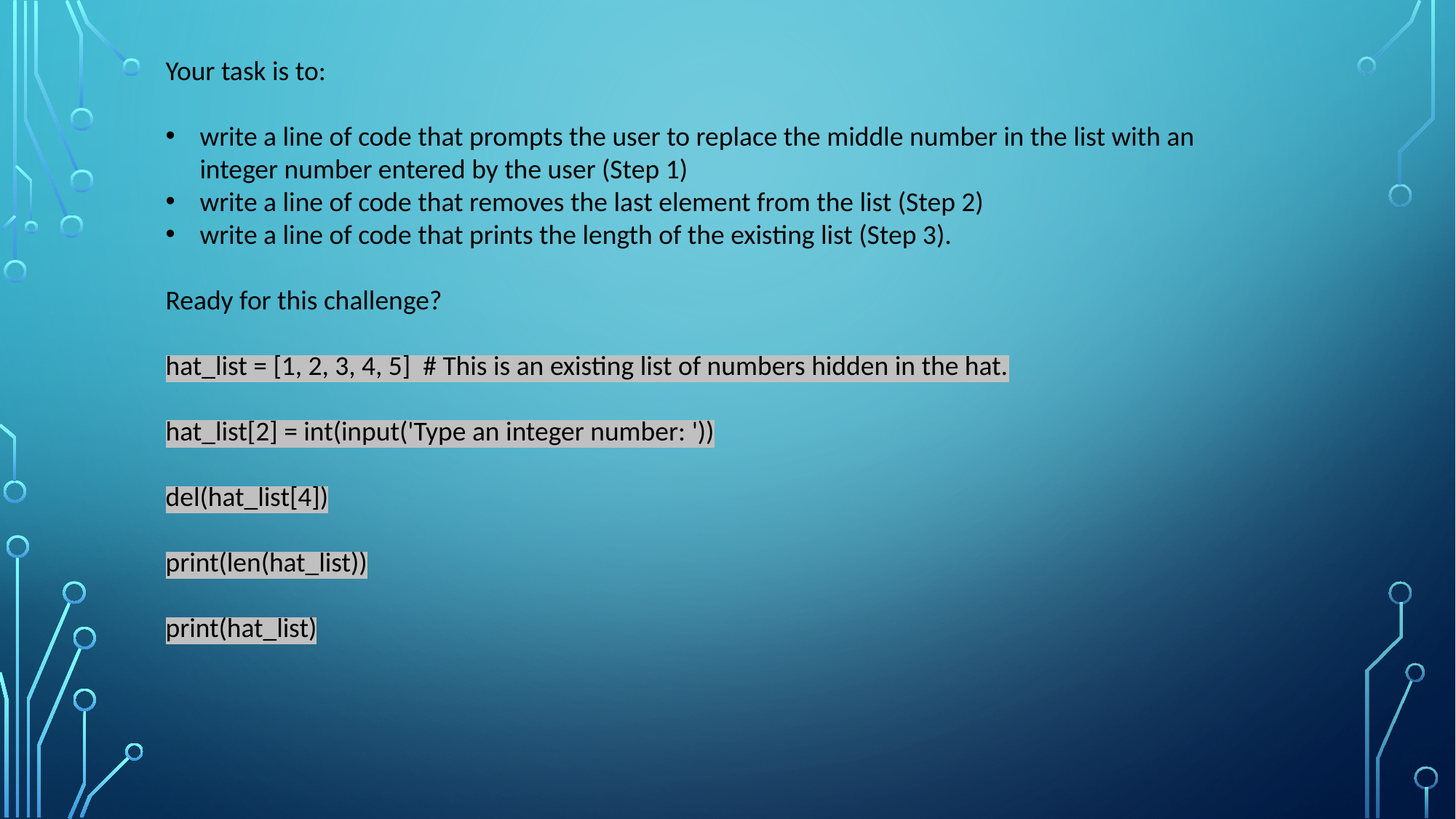

Your task is to:

write a line of code that prompts the user to replace the middle number in the list with an integer number entered by the user (Step 1)
write a line of code that removes the last element from the list (Step 2)
write a line of code that prints the length of the existing list (Step 3).

Ready for this challenge?

hat_list = [1, 2, 3, 4, 5]  # This is an existing list of numbers hidden in the hat.

hat_list[2] = int(input('Type an integer number: '))

del(hat_list[4])

print(len(hat_list))

print(hat_list)